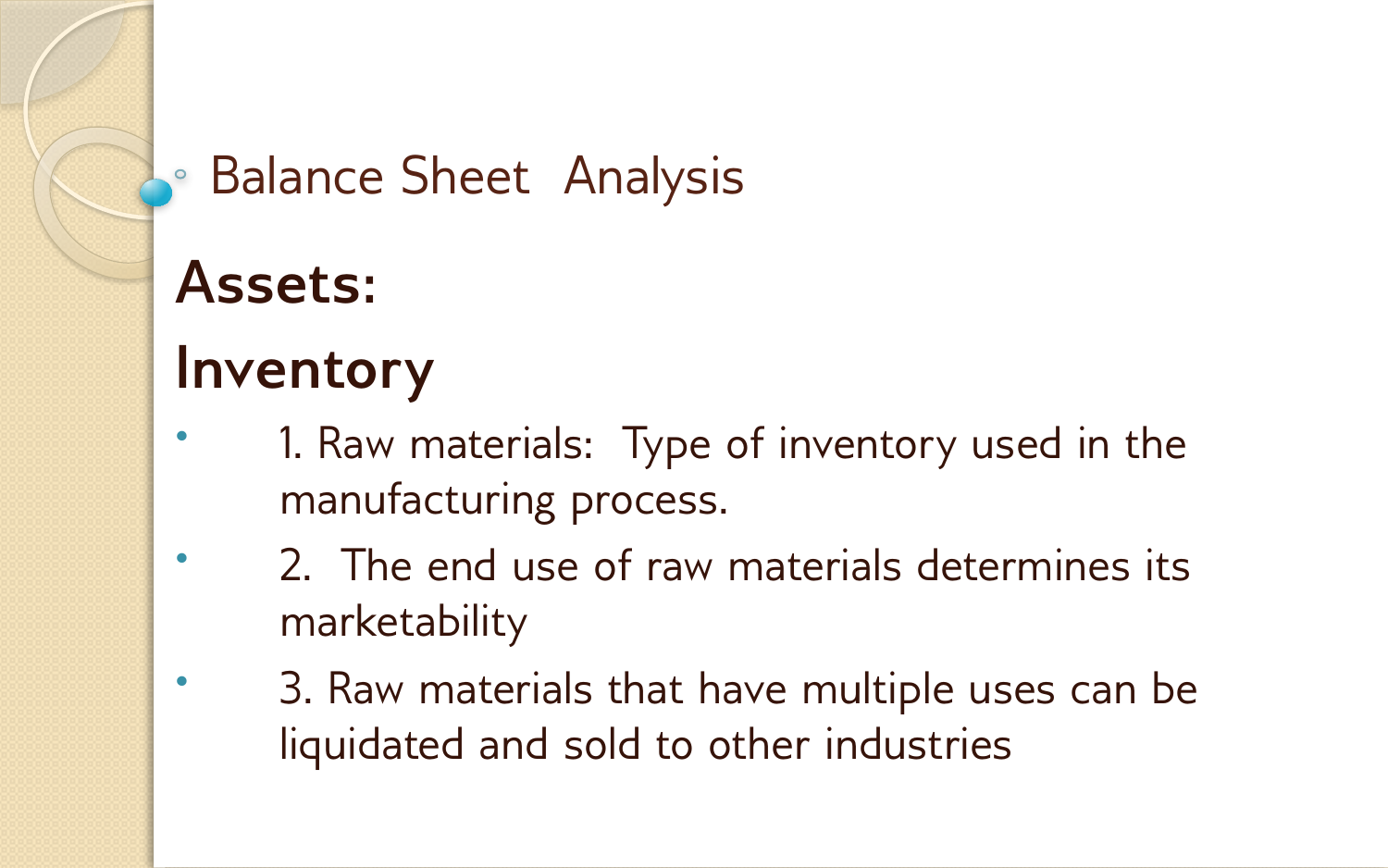

# Balance Sheet  Analysis
Assets:
Inventory
1. Raw materials:  Type of inventory used in the manufacturing process.
2.  The end use of raw materials determines its marketability
3. Raw materials that have multiple uses can be liquidated and sold to other industries